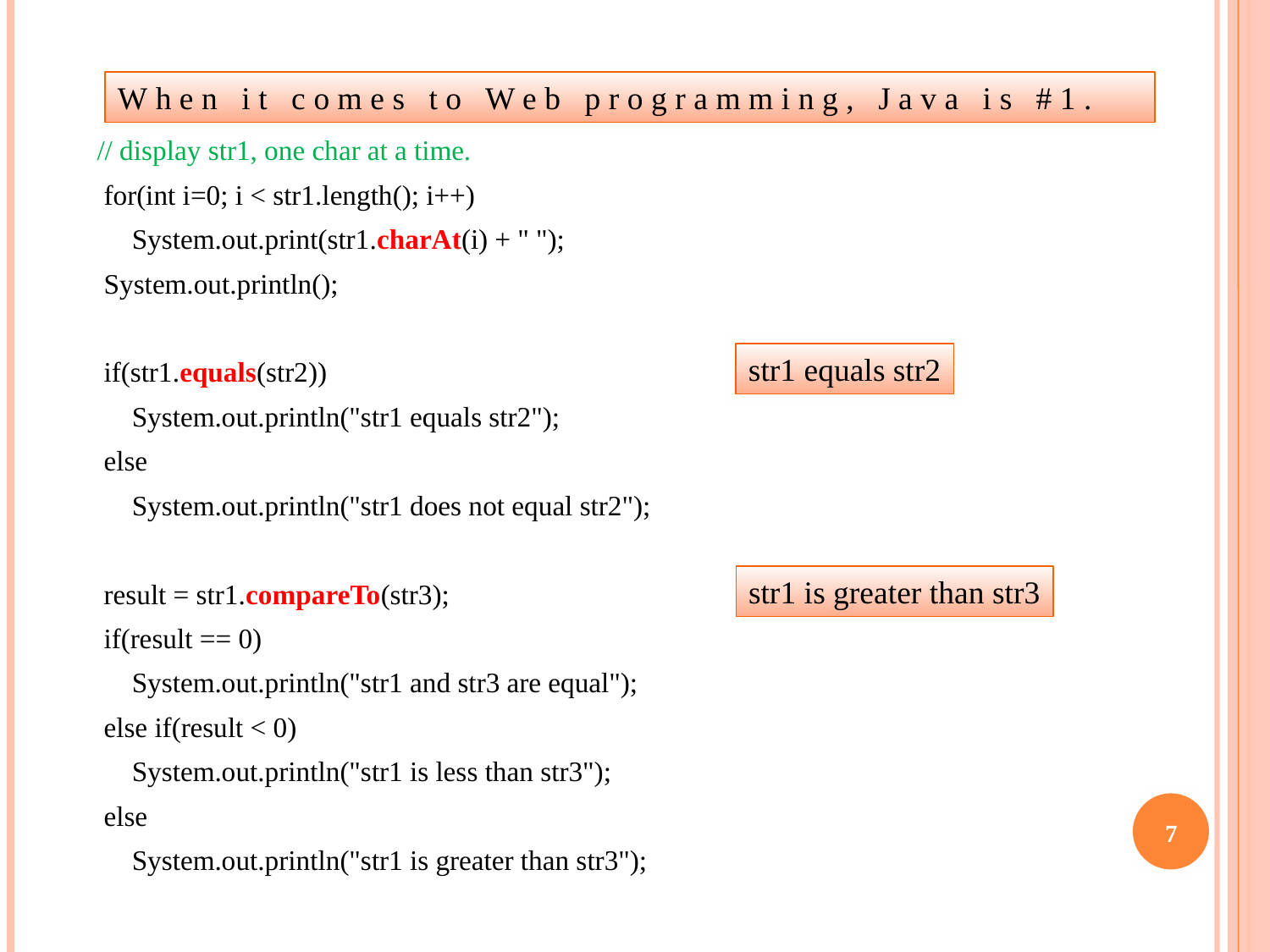

W h e n   i t   c o m e s   t o   W e b   p r o g r a m m i n g ,   J a v a   i s   # 1 .
   // display str1, one char at a time.
    for(int i=0; i < str1.length(); i++)
        System.out.print(str1.charAt(i) + " ");
    System.out.println();

    if(str1.equals(str2))
        System.out.println("str1 equals str2");
    else
        System.out.println("str1 does not equal str2");

    result = str1.compareTo(str3);
    if(result == 0)
        System.out.println("str1 and str3 are equal");
    else if(result < 0)
        System.out.println("str1 is less than str3");
    else
        System.out.println("str1 is greater than str3");
str1 equals str2
str1 is greater than str3
7